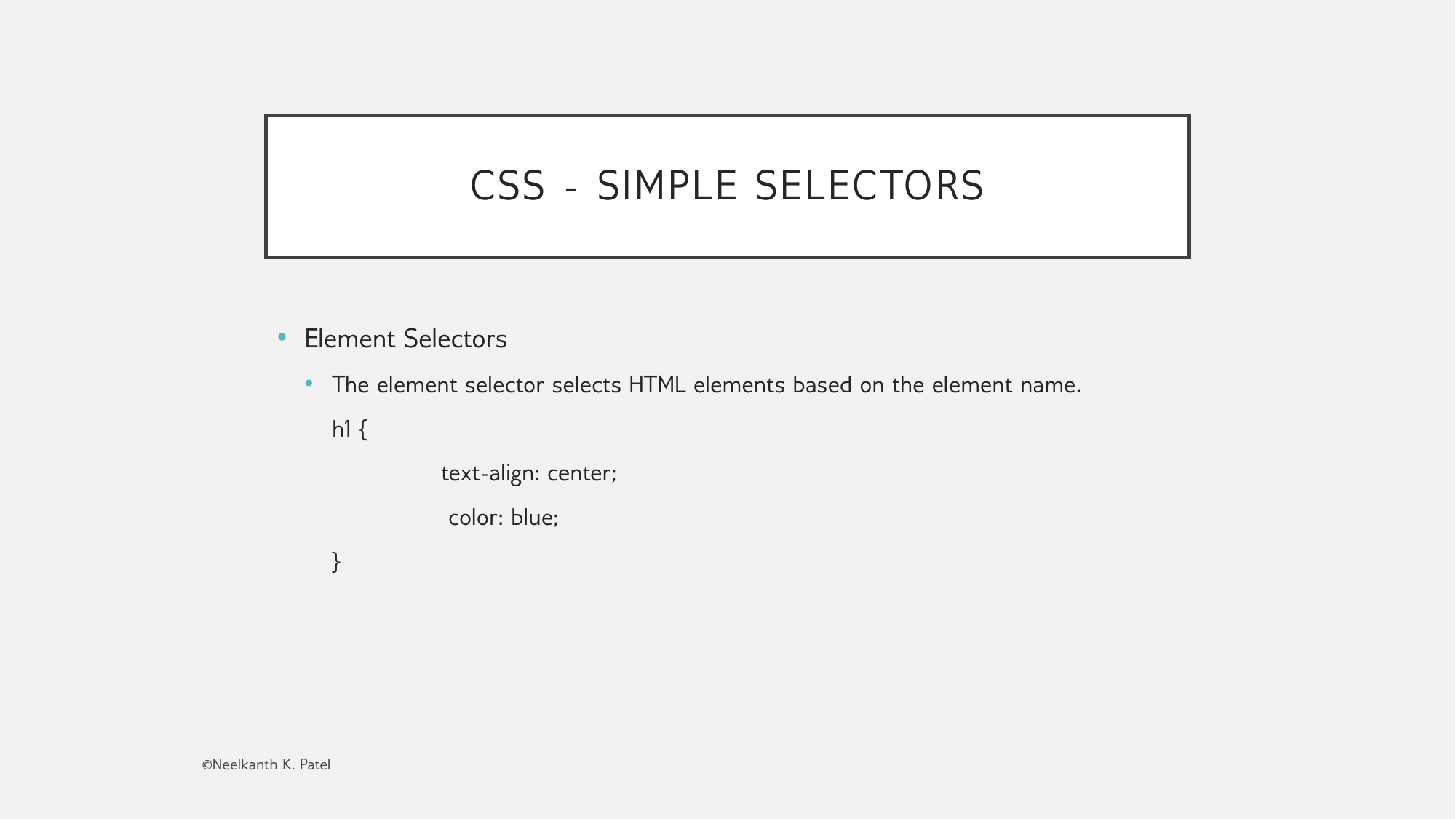

# CSS - Simple Selectors
Element Selectors
The element selector selects HTML elements based on the element name.
h1 {
	text-align: center;
	 color: blue;
}

©Neelkanth K. Patel